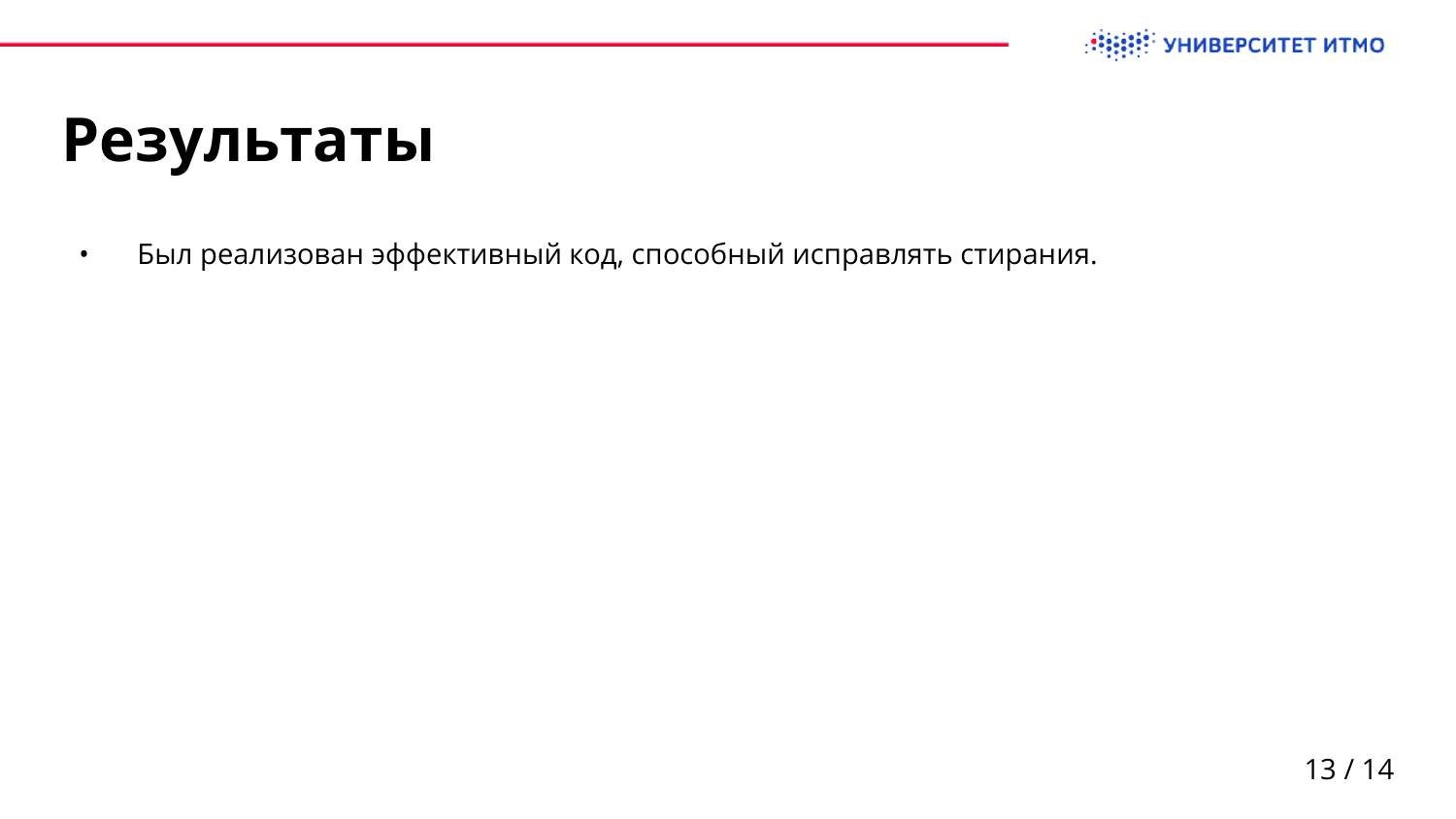

# Результаты
Был реализован эффективный код, способный исправлять стирания.